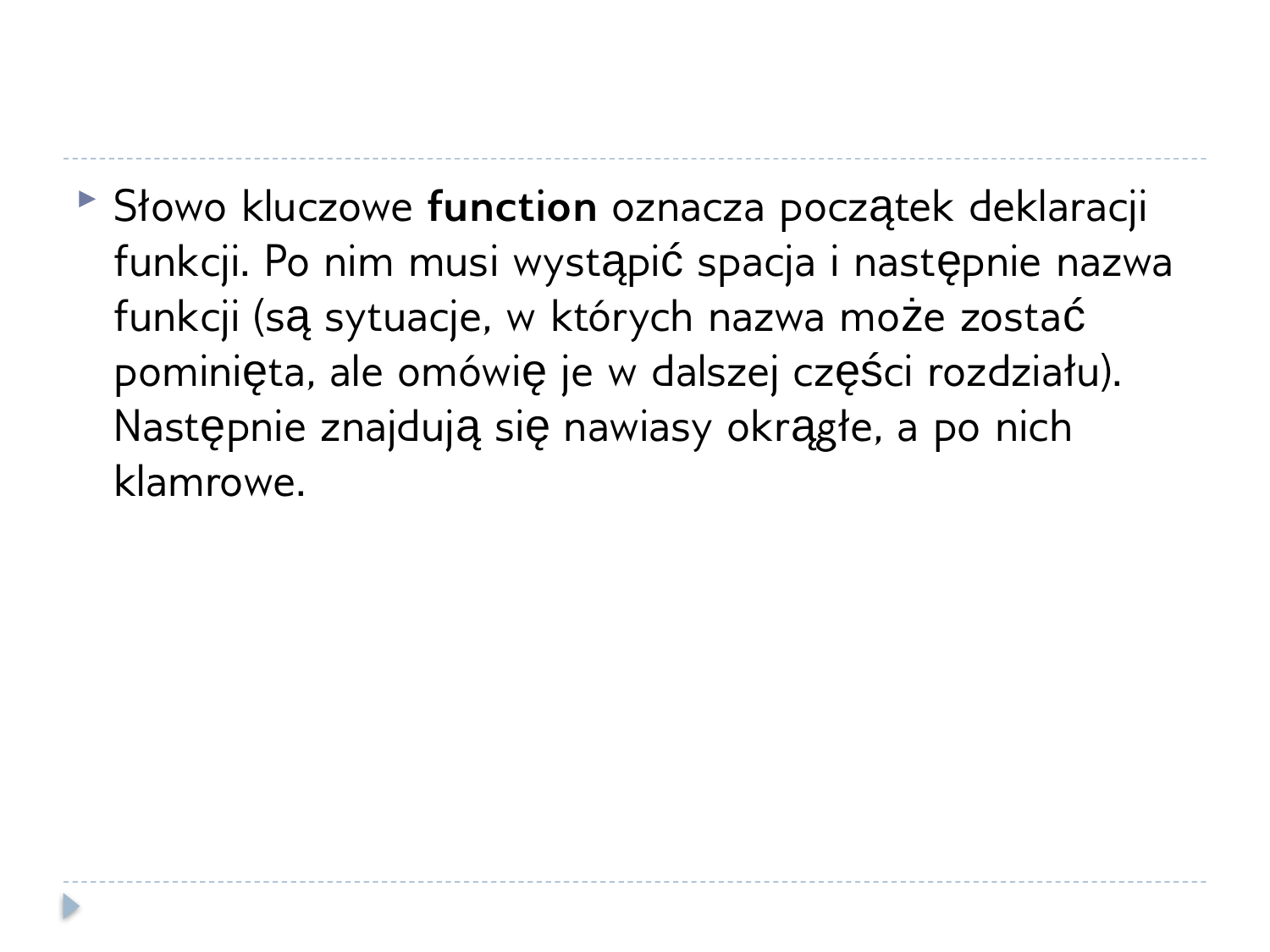

#
Słowo kluczowe function oznacza początek deklaracji funkcji. Po nim musi wystąpić spacja i następnie nazwa funkcji (są sytuacje, w których nazwa może zostać pominięta, ale omówię je w dalszej części rozdziału). Następnie znajdują się nawiasy okrągłe, a po nich klamrowe.